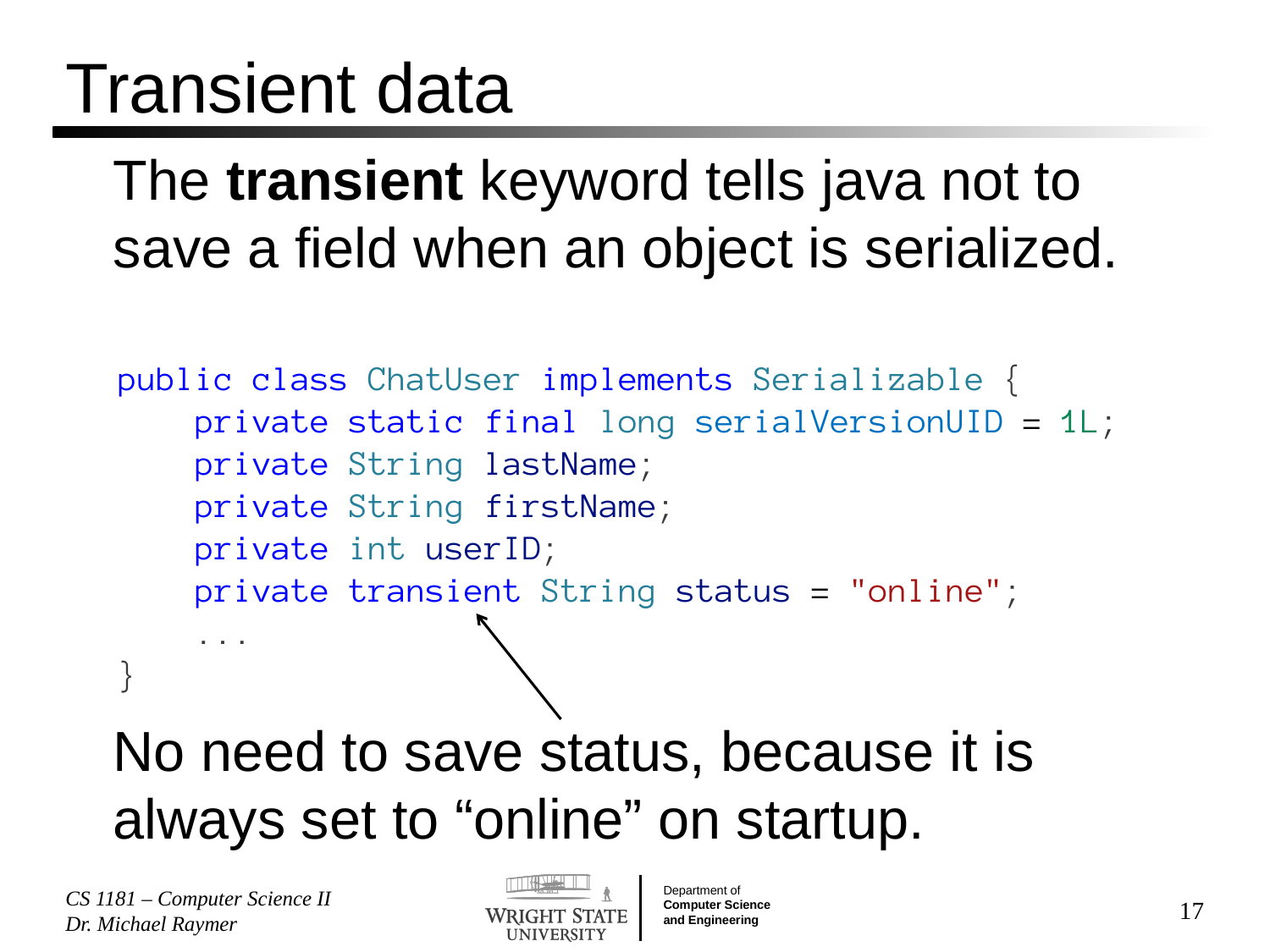

# Transient data
The transient keyword tells java not to save a field when an object is serialized.
public class ChatUser implements Serializable {
    private static final long serialVersionUID = 1L;
    private String lastName;
    private String firstName;
    private int userID;
    private transient String status = "online";
    ...
}
No need to save status, because it is always set to “online” on startup.
CS 1181 – Computer Science II    Dr. Michael Raymer
17